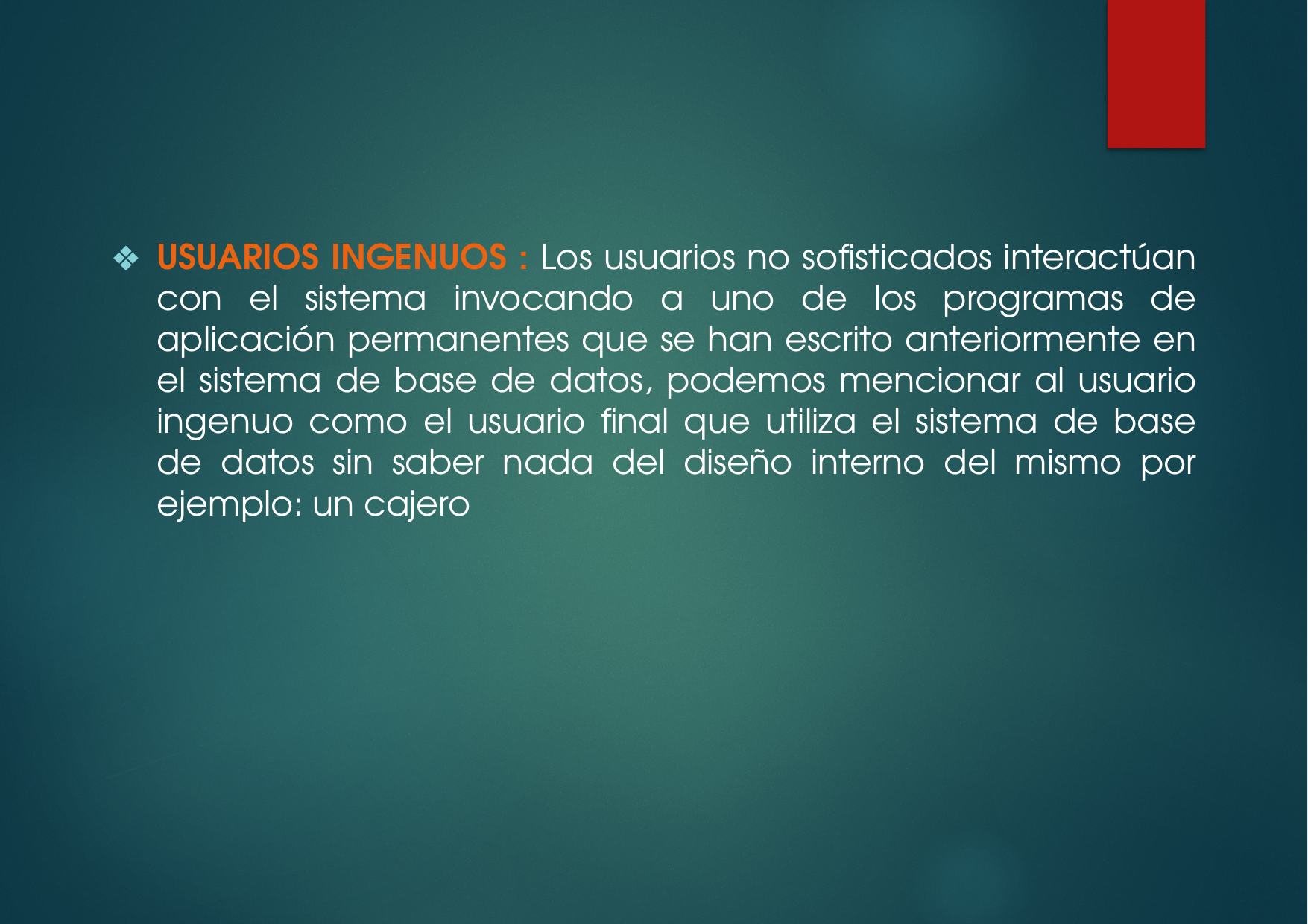

USUARIOS INGENUOS : Los usuarios no sofisticados interactúan con el sistema invocando a uno de los programas de aplicación permanentes que se han escrito anteriormente en el sistema de base de datos, podemos mencionar al usuario ingenuo como el usuario final que utiliza el sistema de base de datos sin saber nada del diseño interno del mismo por ejemplo: un cajero